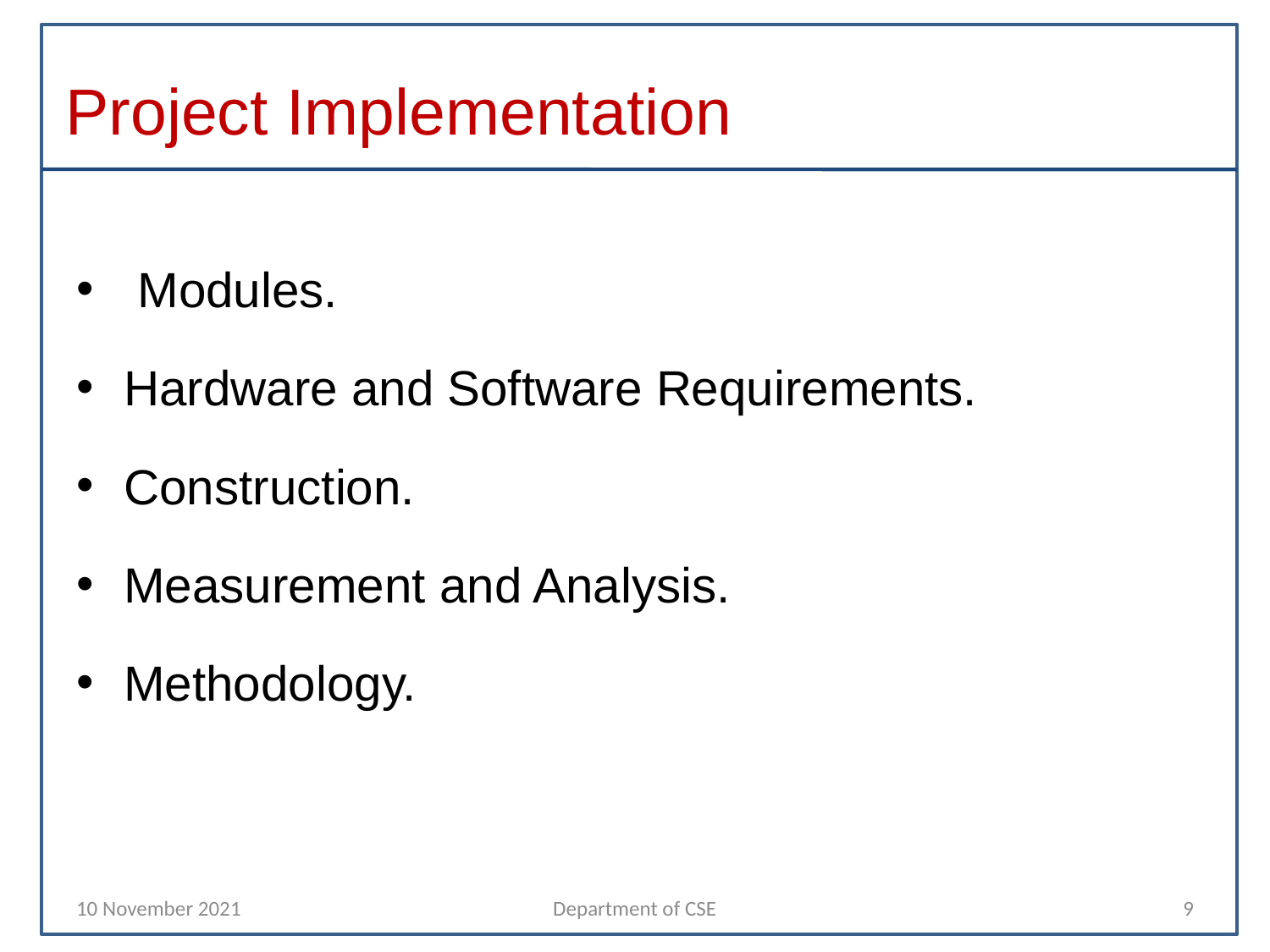

# Project Implementation
 Modules.
Hardware and Software Requirements.
Construction.
Measurement and Analysis.
Methodology.

10 November 2021
Department of CSE
9